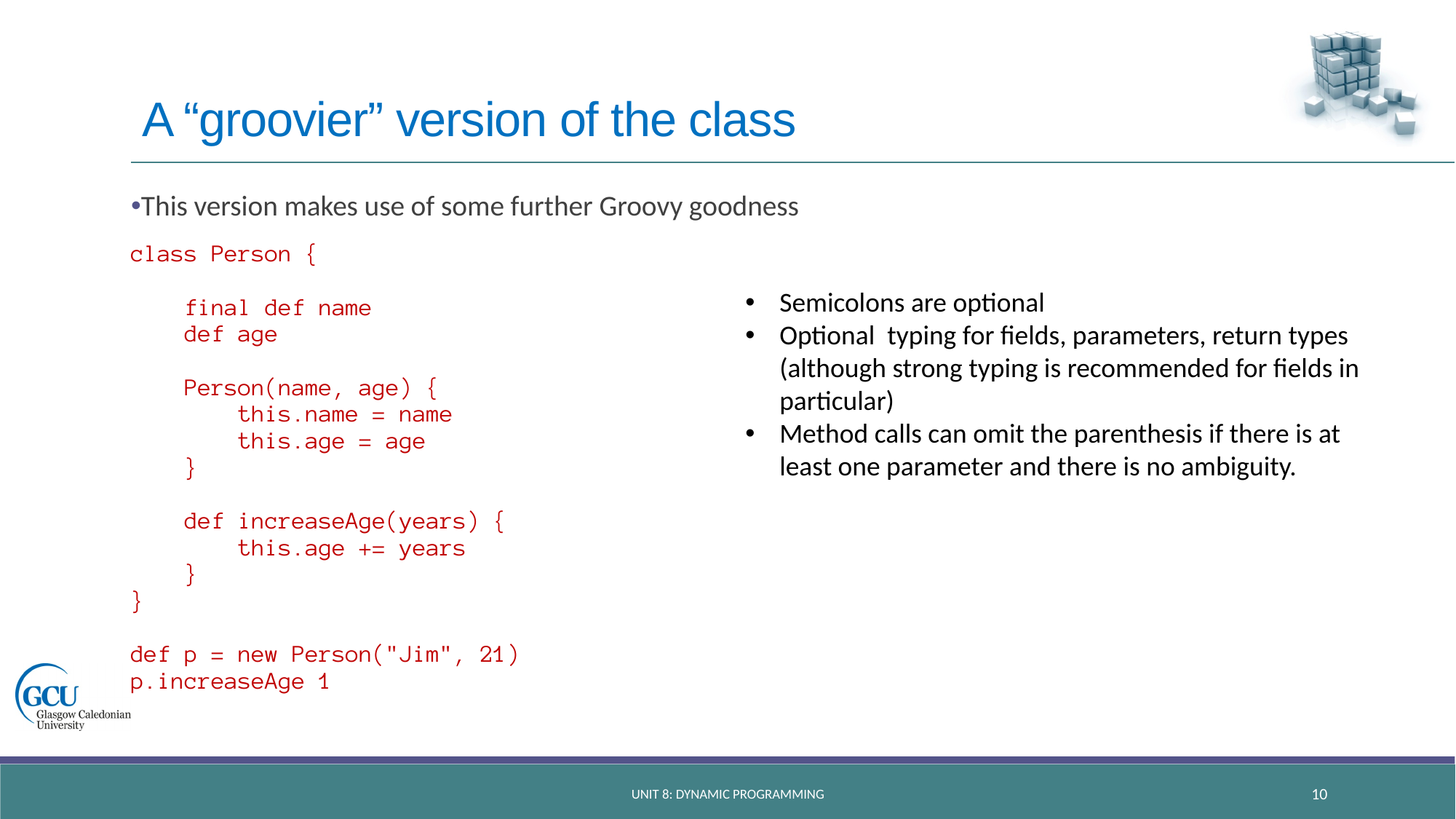

# A “groovier” version of the class
This version makes use of some further Groovy goodness
class Person {
    final def name
    def age
    Person(name, age) {
        this.name = name
        this.age = age
    }
    def increaseAge(years) {
        this.age += years
    }
}
def p = new Person("Jim", 21)
p.increaseAge 1
Semicolons are optional
Optional  typing for fields, parameters, return types (although strong typing is recommended for fields in particular)
Method calls can omit the parenthesis if there is at least one parameter and there is no ambiguity.

unit 8: dynamic programming
10